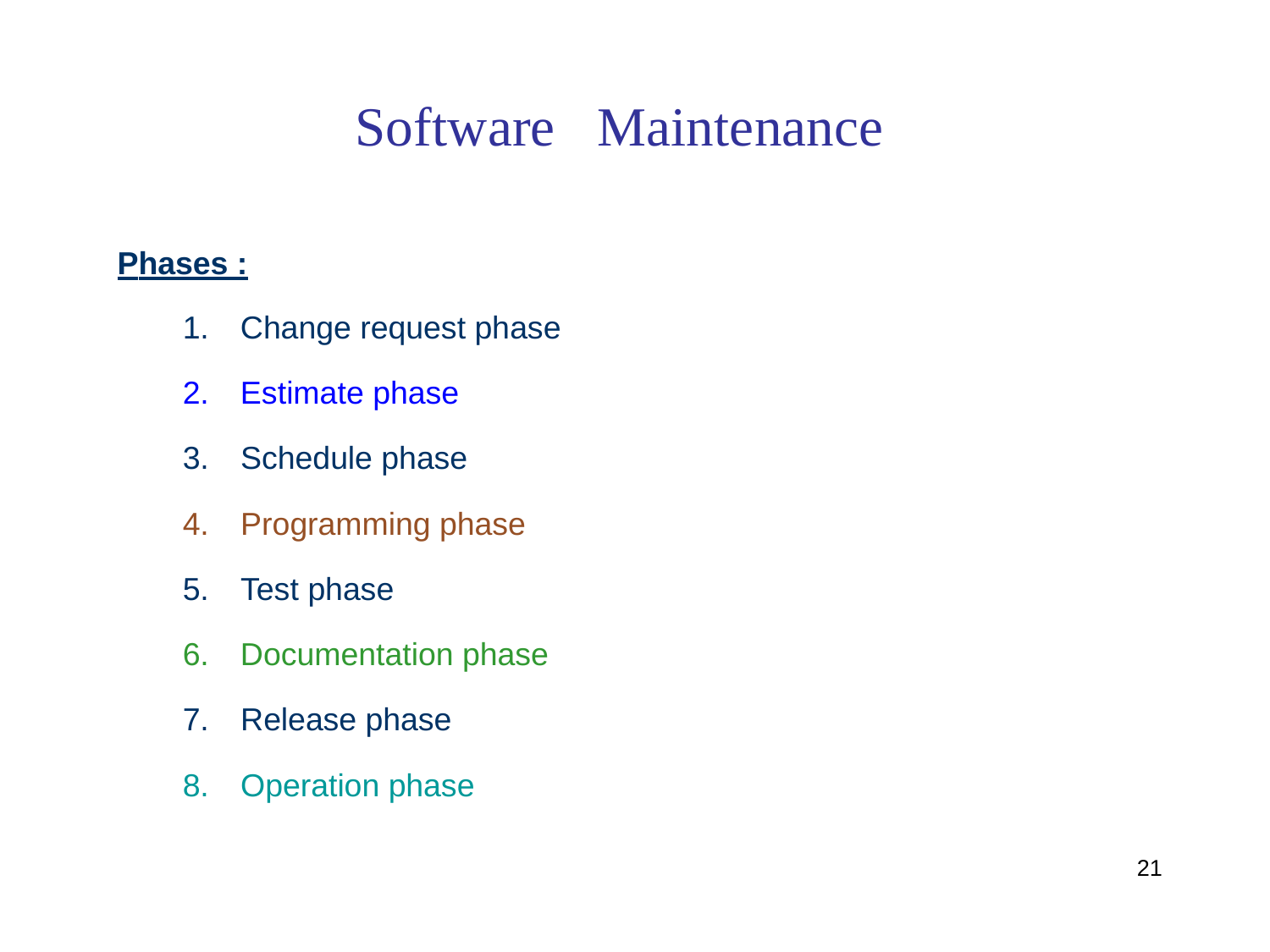

Software
Maintenance
Phases :

1.
Change request phase
2.
Estimate phase
3.
Schedule phase
4.
Programming phase
5.
Test phase
6.
Documentation phase
7.
Release phase
8.
Operation phase
21